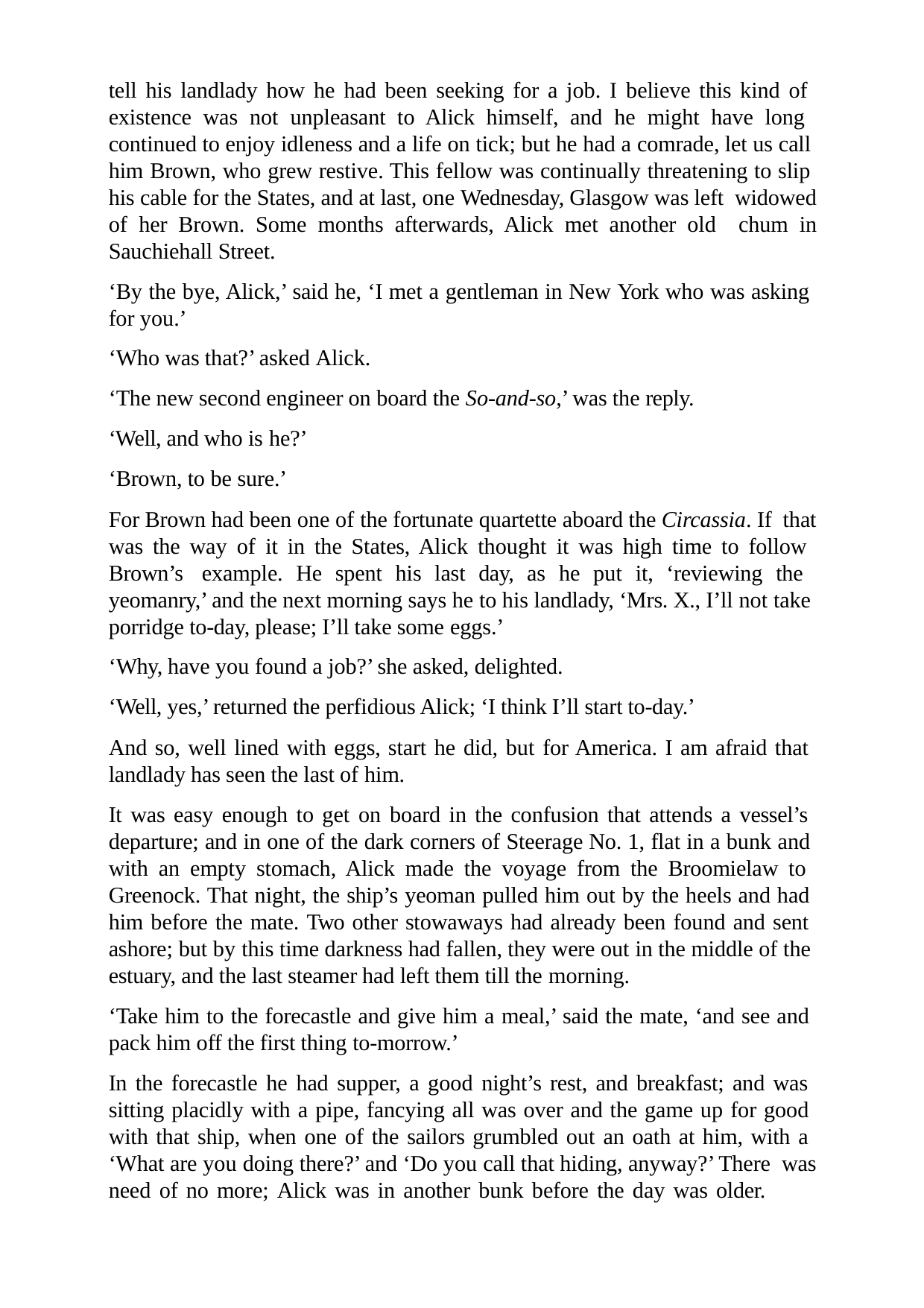

tell his landlady how he had been seeking for a job. I believe this kind of  existence was not unpleasant to Alick himself, and he might have long  continued to enjoy idleness and a life on tick; but he had a comrade, let us call  him Brown, who grew restive. This fellow was continually threatening to slip  his cable for the States, and at last, one Wednesday, Glasgow was left  widowed of her Brown. Some months afterwards, Alick met another old  chum in Sauchiehall Street.
‘By the bye, Alick,’ said he, ‘I met a gentleman in New York who was asking  for you.’
‘Who was that?’ asked Alick.
‘The new second engineer on board the So-and-so,’ was the reply.  ‘Well, and who is he?’
‘Brown, to be sure.’
For Brown had been one of the fortunate quartette aboard the Circassia. If  that was the way of it in the States, Alick thought it was high time to follow  Brown’s example. He spent his last day, as he put it, ‘reviewing the  yeomanry,’ and the next morning says he to his landlady, ‘Mrs. X., I’ll not take  porridge to-day, please; I’ll take some eggs.’
‘Why, have you found a job?’ she asked, delighted.
‘Well, yes,’ returned the perfidious Alick; ‘I think I’ll start to-day.’
And so, well lined with eggs, start he did, but for America. I am afraid that  landlady has seen the last of him.
It was easy enough to get on board in the confusion that attends a vessel’s  departure; and in one of the dark corners of Steerage No. 1, flat in a bunk and  with an empty stomach, Alick made the voyage from the Broomielaw to  Greenock. That night, the ship’s yeoman pulled him out by the heels and had  him before the mate. Two other stowaways had already been found and sent  ashore; but by this time darkness had fallen, they were out in the middle of the  estuary, and the last steamer had left them till the morning.
‘Take him to the forecastle and give him a meal,’ said the mate, ‘and see and  pack him off the first thing to-morrow.’
In the forecastle he had supper, a good night’s rest, and breakfast; and was  sitting placidly with a pipe, fancying all was over and the game up for good  with that ship, when one of the sailors grumbled out an oath at him, with a  ‘What are you doing there?’ and ‘Do you call that hiding, anyway?’ There  was need of no more; Alick was in another bunk before the day was older.